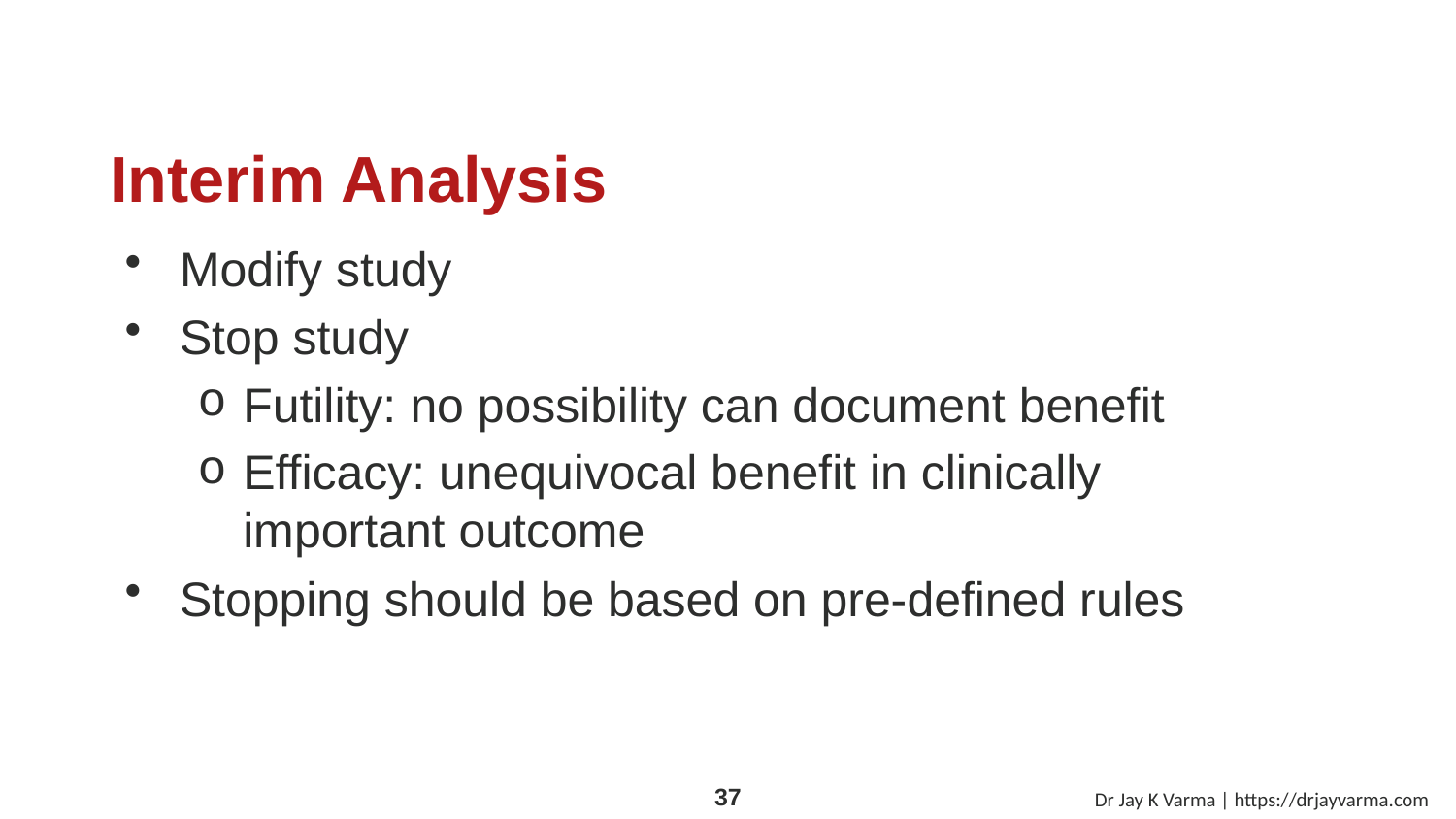

# Interim Analysis
Modify study
Stop study
Futility: no possibility can document benefit
Efficacy: unequivocal benefit in clinically important outcome
Stopping should be based on pre-defined rules

Dr Jay K Varma | https://drjayvarma.com